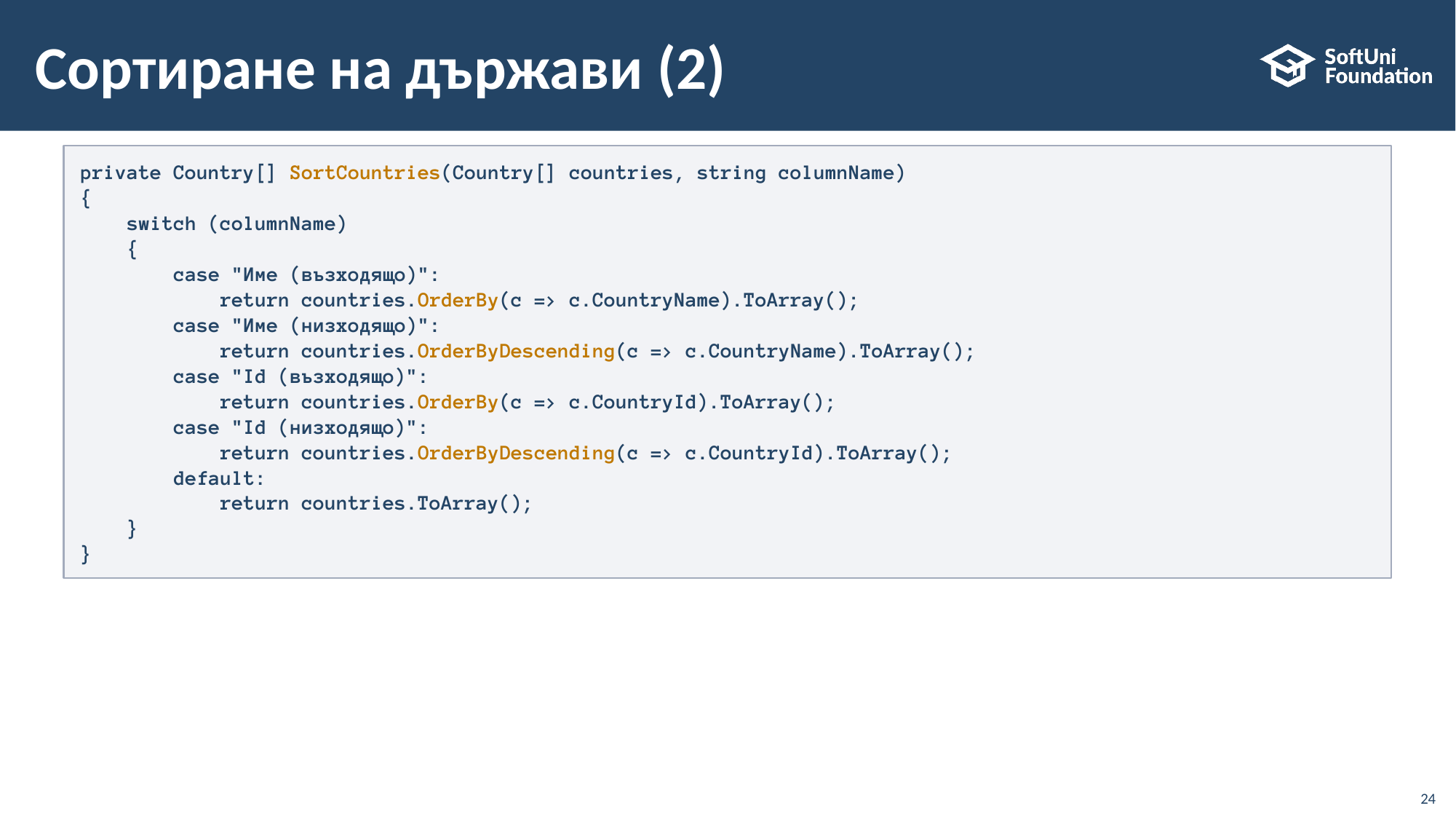

# Сортиране на държави (2)
private Country[] SortCountries(Country[] countries, string columnName)
{
    switch (columnName)
    {
        case "Име (възходящо)":
            return countries.OrderBy(c => c.CountryName).ToArray();
        case "Име (низходящо)":
            return countries.OrderByDescending(c => c.CountryName).ToArray();
        case "Id (възходящо)":
            return countries.OrderBy(c => c.CountryId).ToArray();
        case "Id (низходящо)":
            return countries.OrderByDescending(c => c.CountryId).ToArray();
        default:
            return countries.ToArray();
    }
}
24